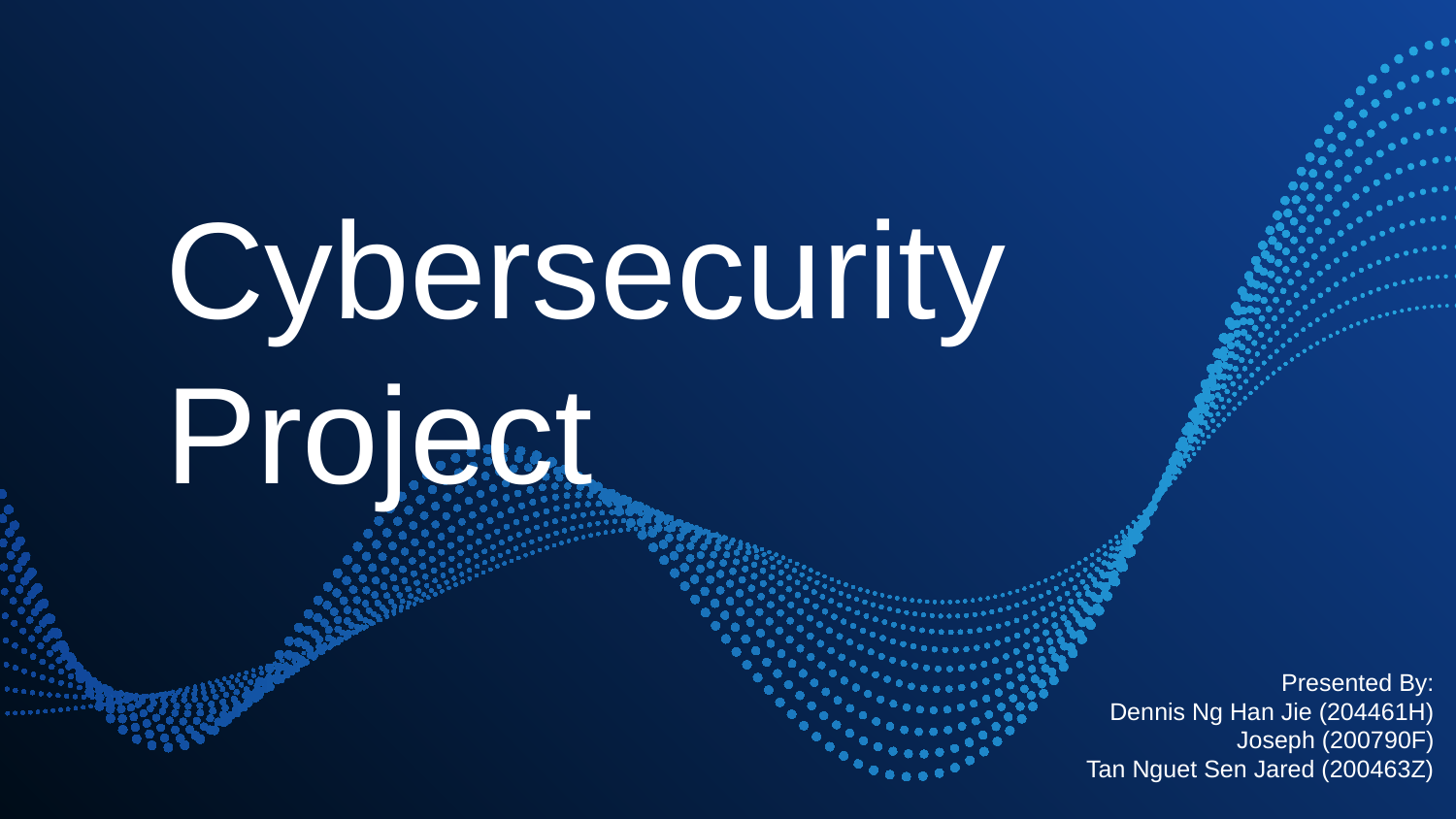

# Cybersecurity Project

Presented By:
Dennis Ng Han Jie (204461H)
Joseph (200790F)
Tan Nguet Sen Jared (200463Z)